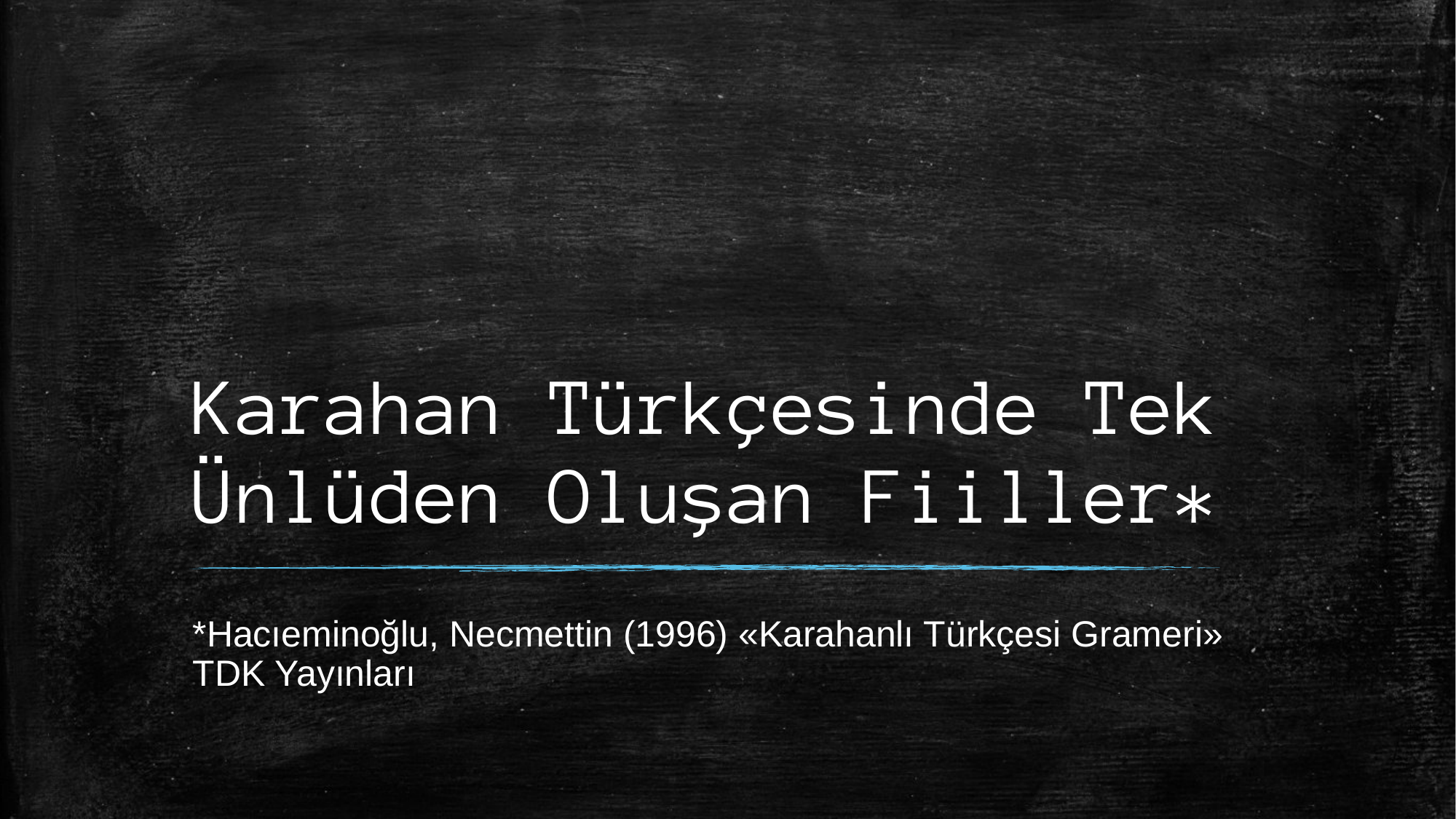

# Karahan Türkçesinde Tek Ünlüden Oluşan Fiiller*
*Hacıeminoğlu, Necmettin (1996) «Karahanlı Türkçesi Grameri» TDK Yayınları